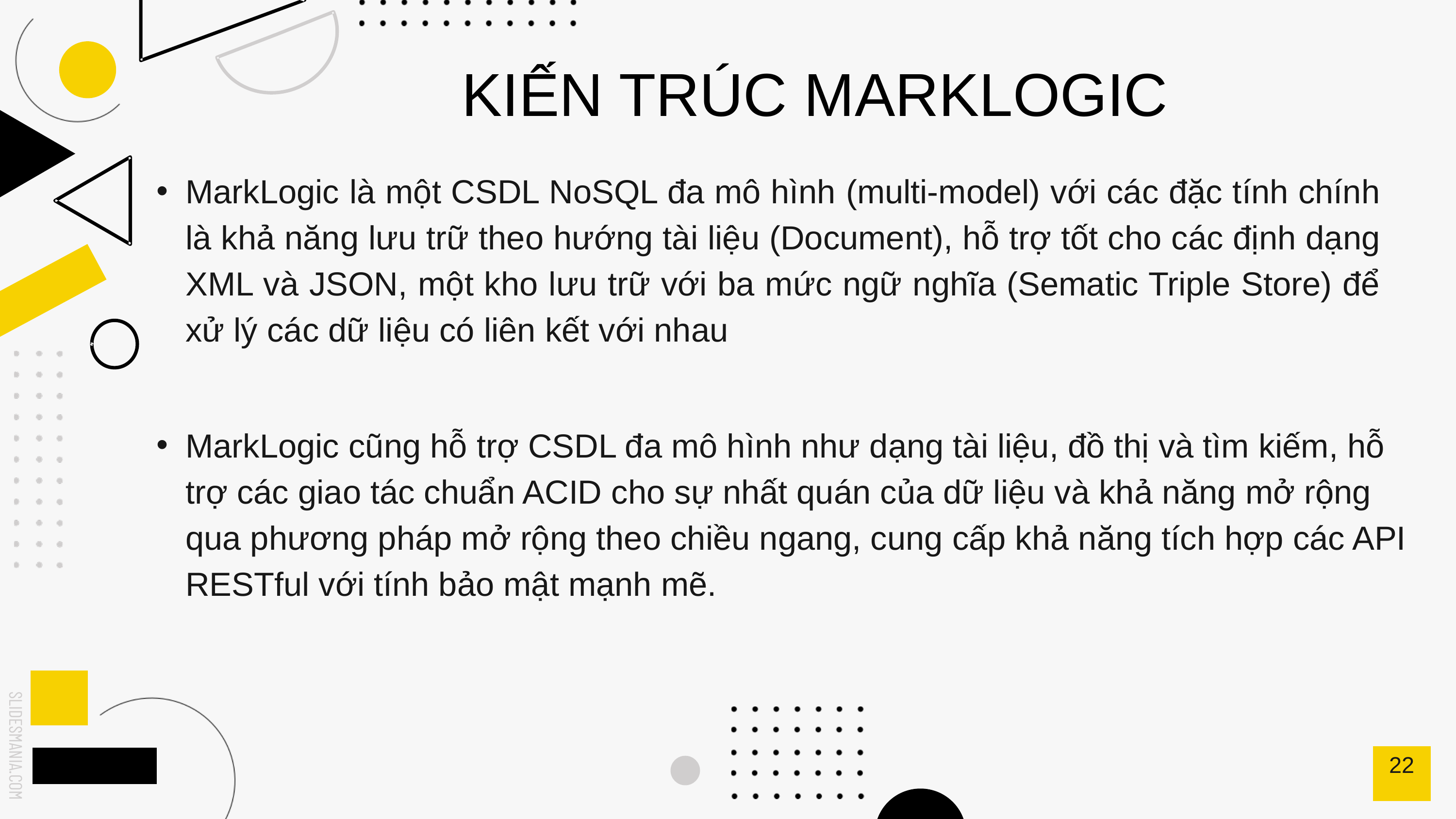

KIẾN TRÚC MARKLOGIC

MarkLogic là một CSDL NoSQL đa mô hình (multi-model) với các đặc tính chính là khả năng lưu trữ theo hướng tài liệu (Document), hỗ trợ tốt cho các định dạng XML và JSON, một kho lưu trữ với ba mức ngữ nghĩa (Sematic Triple Store) để xử lý các dữ liệu có liên kết với nhau

MarkLogic cũng hỗ trợ CSDL đa mô hình như dạng tài liệu, đồ thị và tìm kiếm, hỗ trợ các giao tác chuẩn ACID cho sự nhất quán của dữ liệu và khả năng mở rộng qua phương pháp mở rộng theo chiều ngang, cung cấp khả năng tích hợp các API RESTful với tính bảo mật mạnh mẽ.

22

SLIDESMANIA.COM